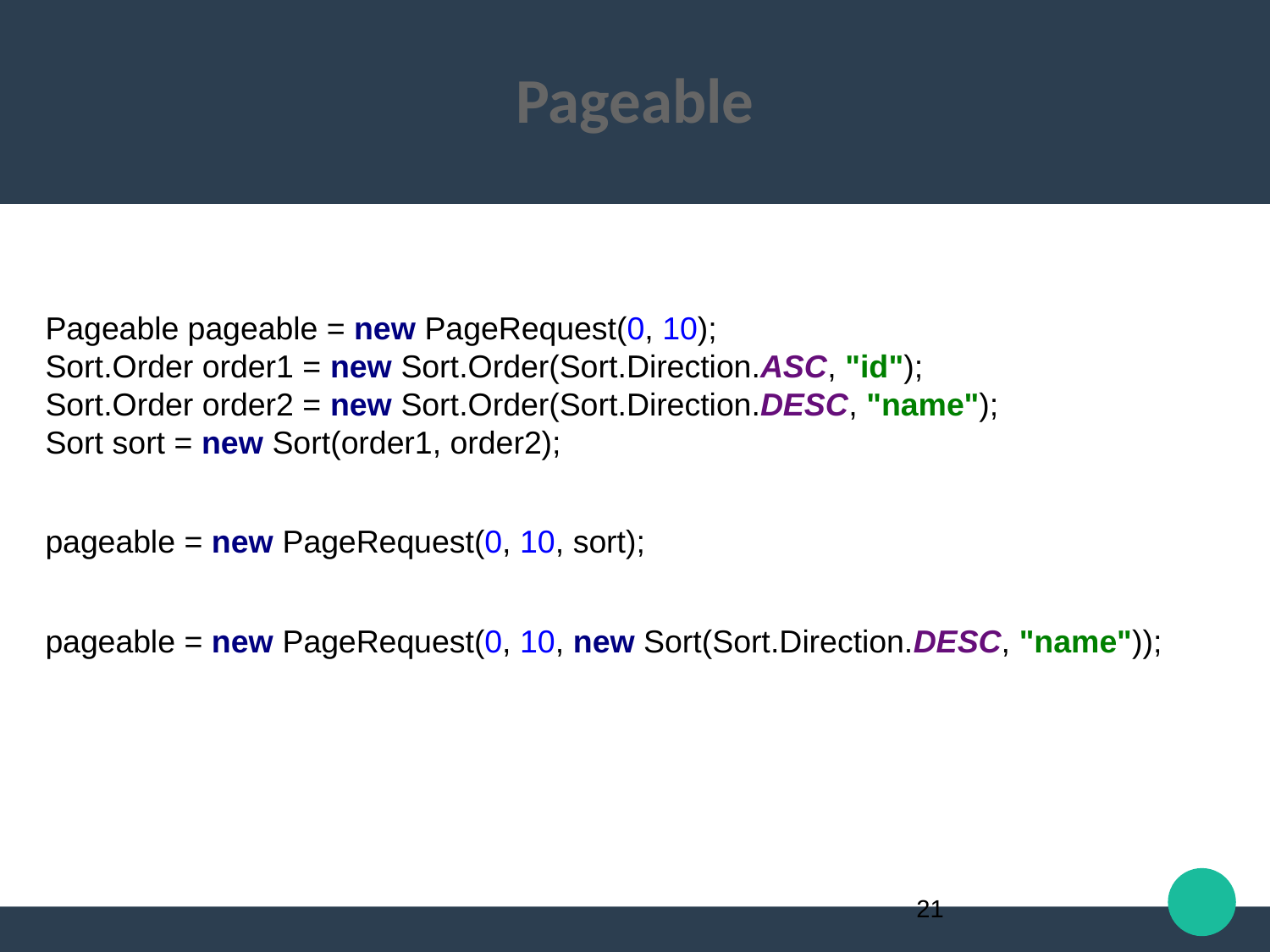

Pageable

Pageable pageable = new PageRequest(0, 10);
Sort.Order order1 = new Sort.Order(Sort.Direction.ASC, "id");
Sort.Order order2 = new Sort.Order(Sort.Direction.DESC, "name");
Sort sort = new Sort(order1, order2);

pageable = new PageRequest(0, 10, sort);

pageable = new PageRequest(0, 10, new Sort(Sort.Direction.DESC, "name"));

21